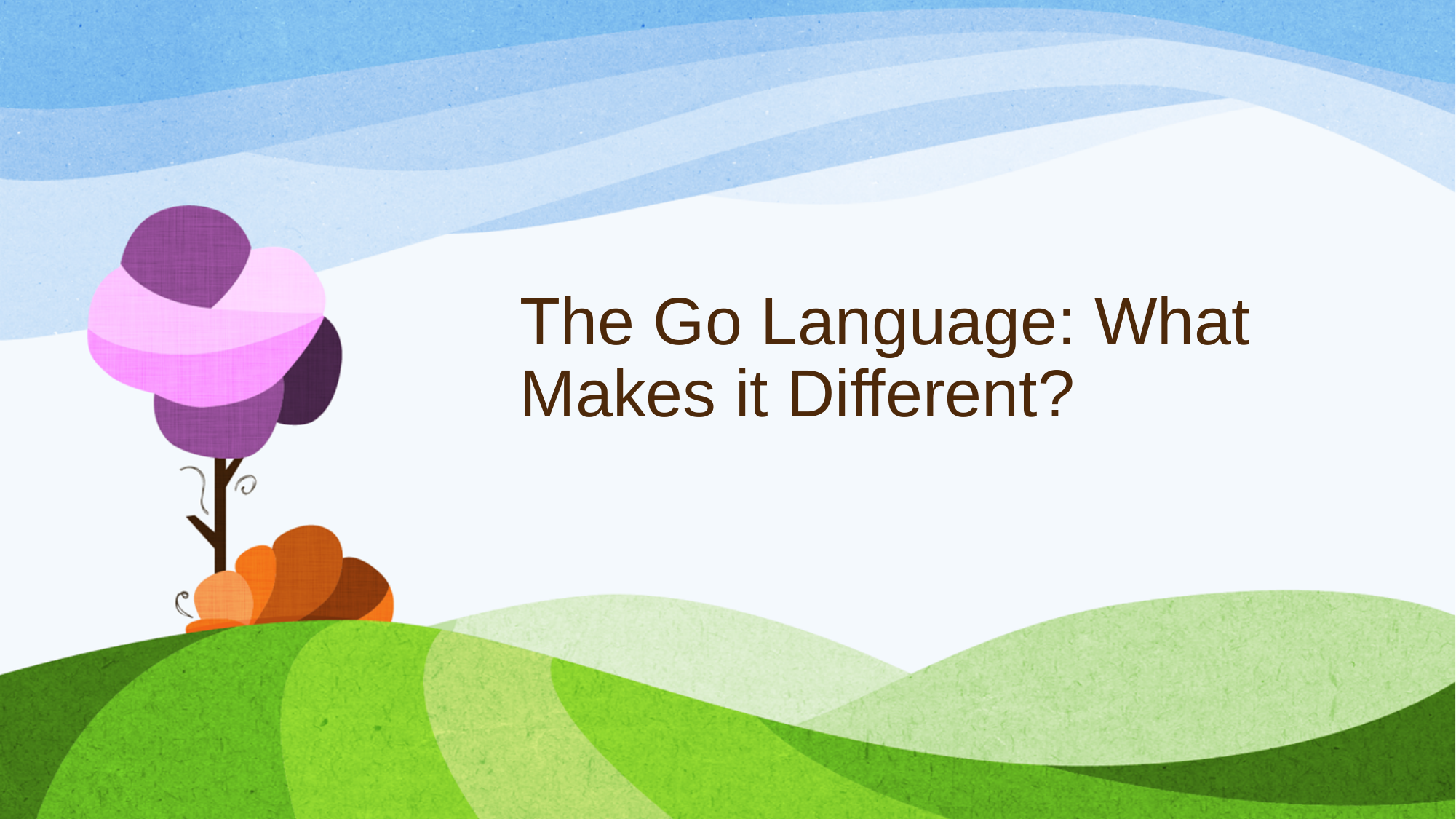

# The Go Language: What Makes it Different?